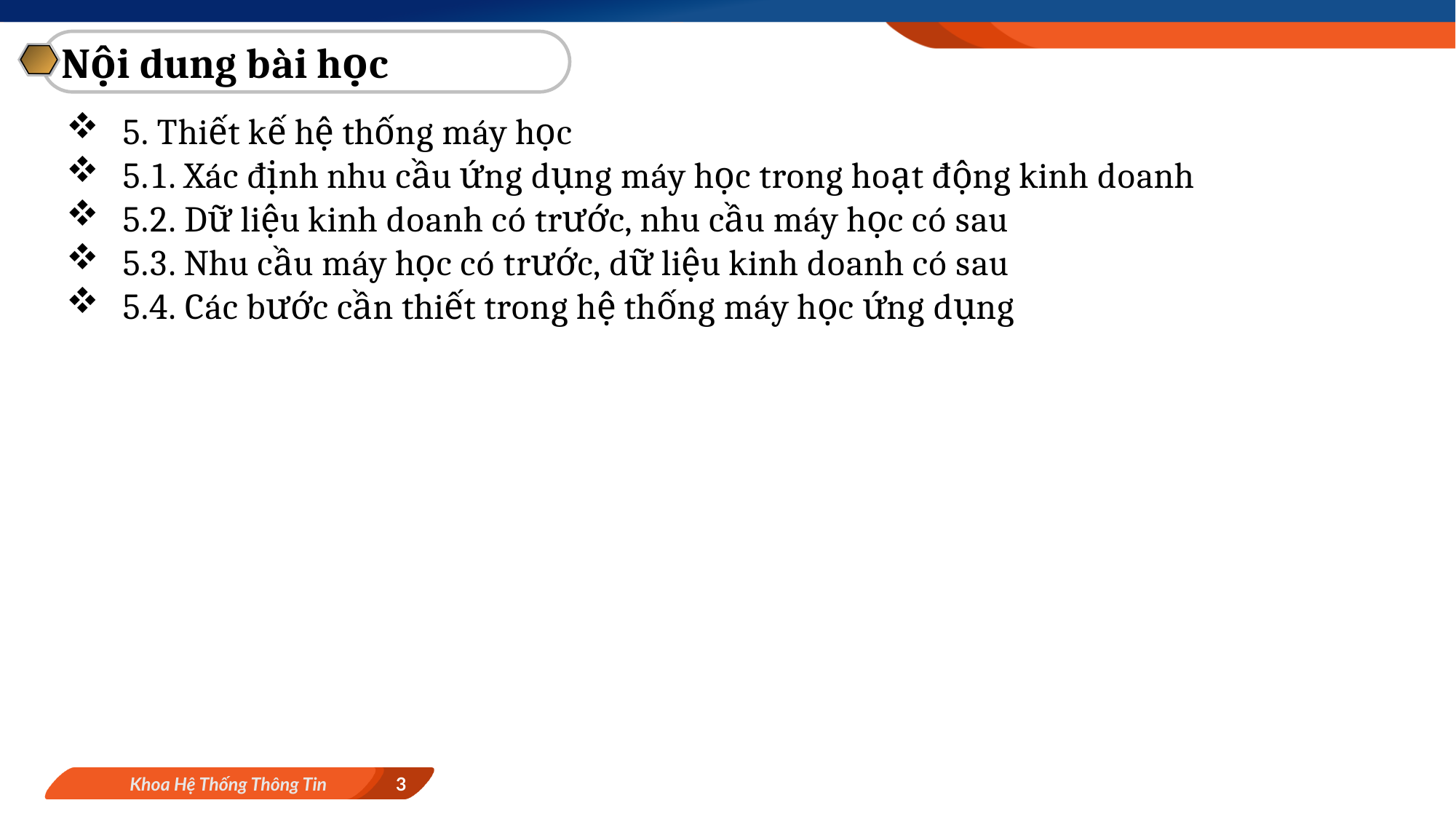

Nội dung bài học

5. Thiết kế hệ thống máy học
5.1. Xác định nhu cầu ứng dụng máy học trong hoạt động kinh doanh
5.2. Dữ liệu kinh doanh có trước, nhu cầu máy học có sau
5.3. Nhu cầu máy học có trước, dữ liệu kinh doanh có sau
5.4. Các bước cần thiết trong hệ thống máy học ứng dụng
3
Khoa Hệ Thống Thông Tin